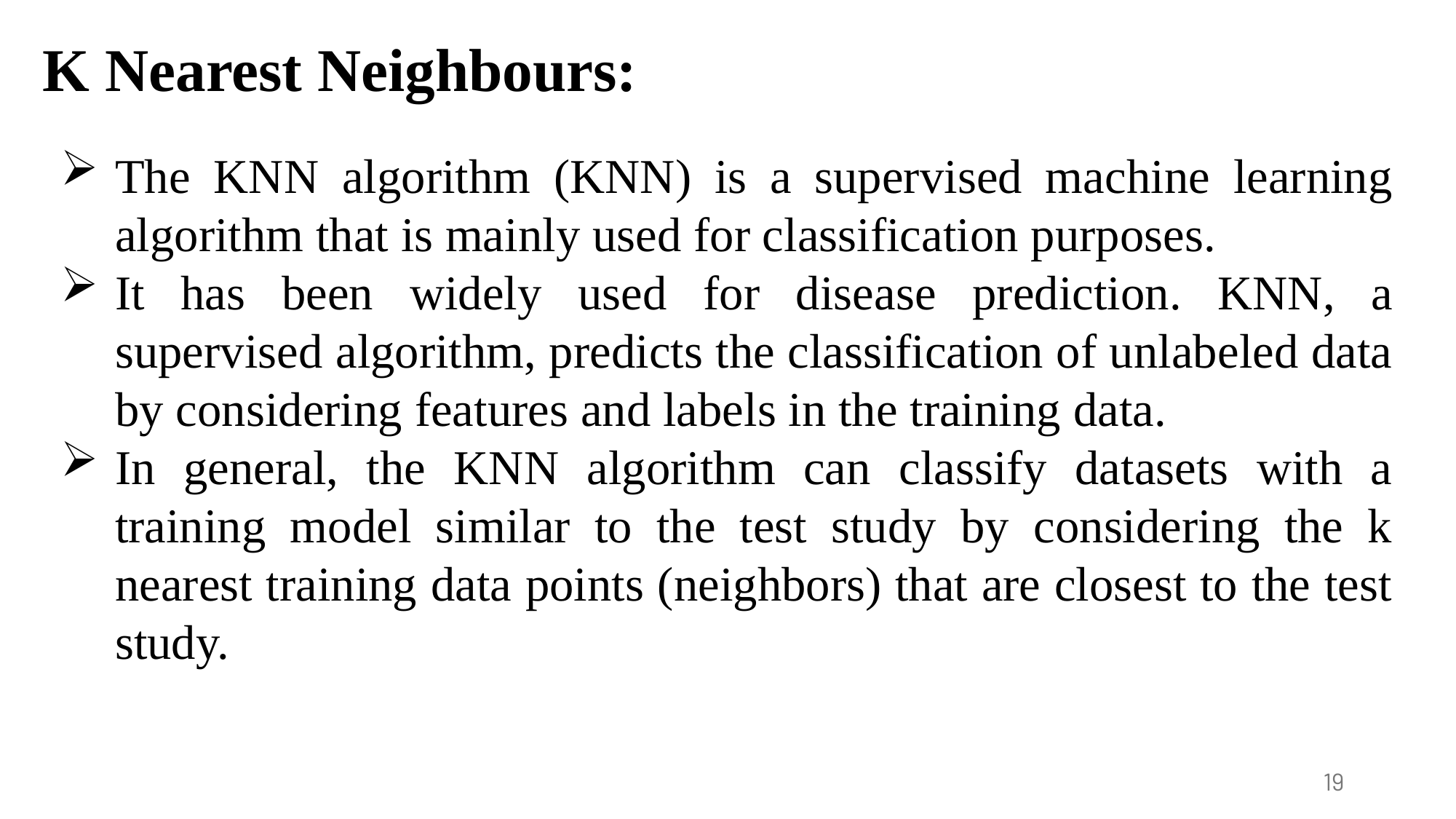

# K Nearest Neighbours:
The KNN algorithm (KNN) is a supervised machine learning algorithm that is mainly used for classification purposes.
It has been widely used for disease prediction. KNN, a supervised algorithm, predicts the classification of unlabeled data by considering features and labels in the training data.
In general, the KNN algorithm can classify datasets with a training model similar to the test study by considering the k nearest training data points (neighbors) that are closest to the test study.
19